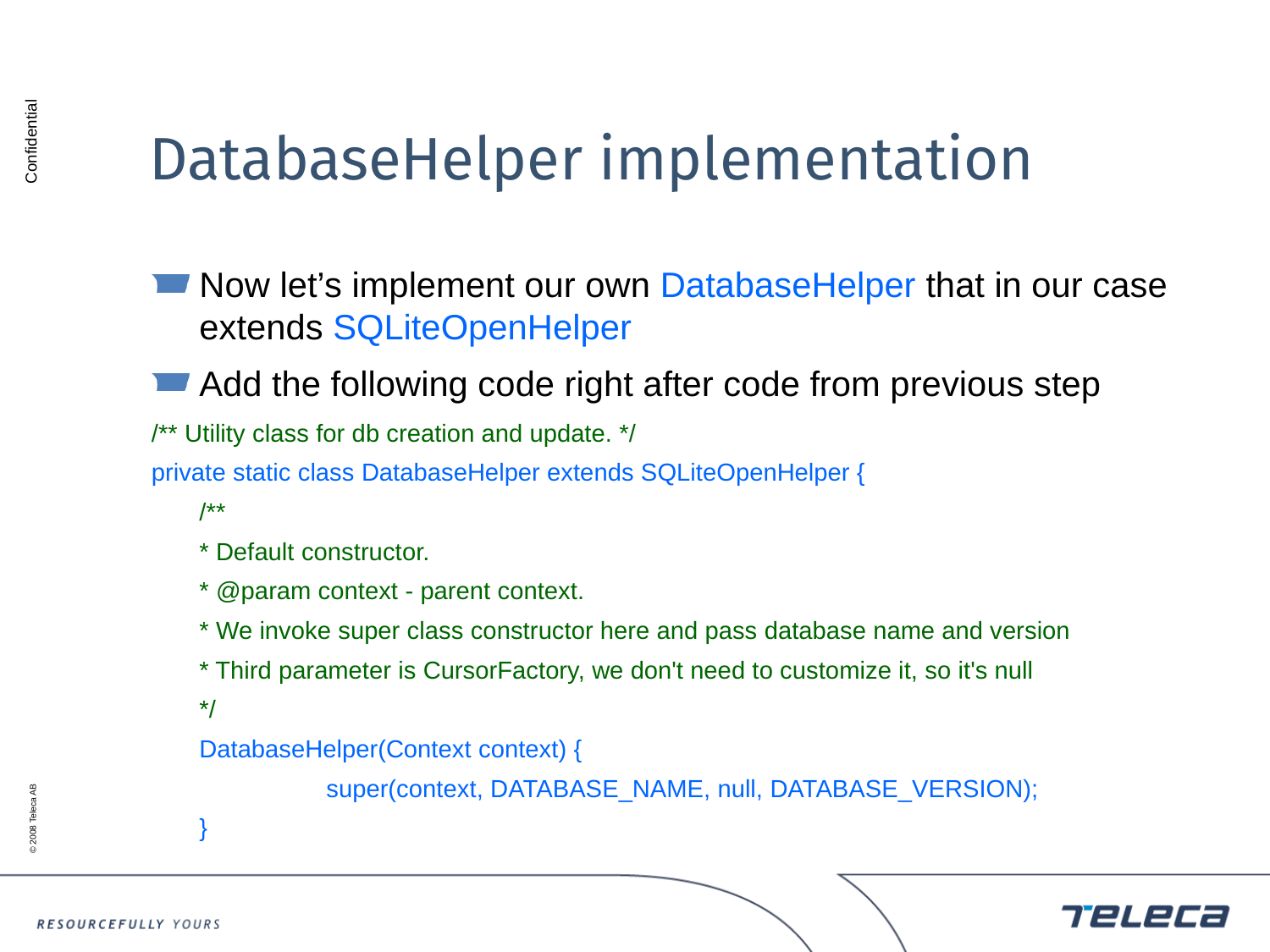

# DatabaseHelper implementation
Now let’s implement our own DatabaseHelper that in our case extends SQLiteOpenHelper
Add the following code right after code from previous step
/** Utility class for db creation and update. */
private static class DatabaseHelper extends SQLiteOpenHelper {
	/**
	* Default constructor.
	* @param context - parent context.
	* We invoke super class constructor here and pass database name and version
	* Third parameter is CursorFactory, we don't need to customize it, so it's null
	*/
	DatabaseHelper(Context context) {
		super(context, DATABASE_NAME, null, DATABASE_VERSION);
	}